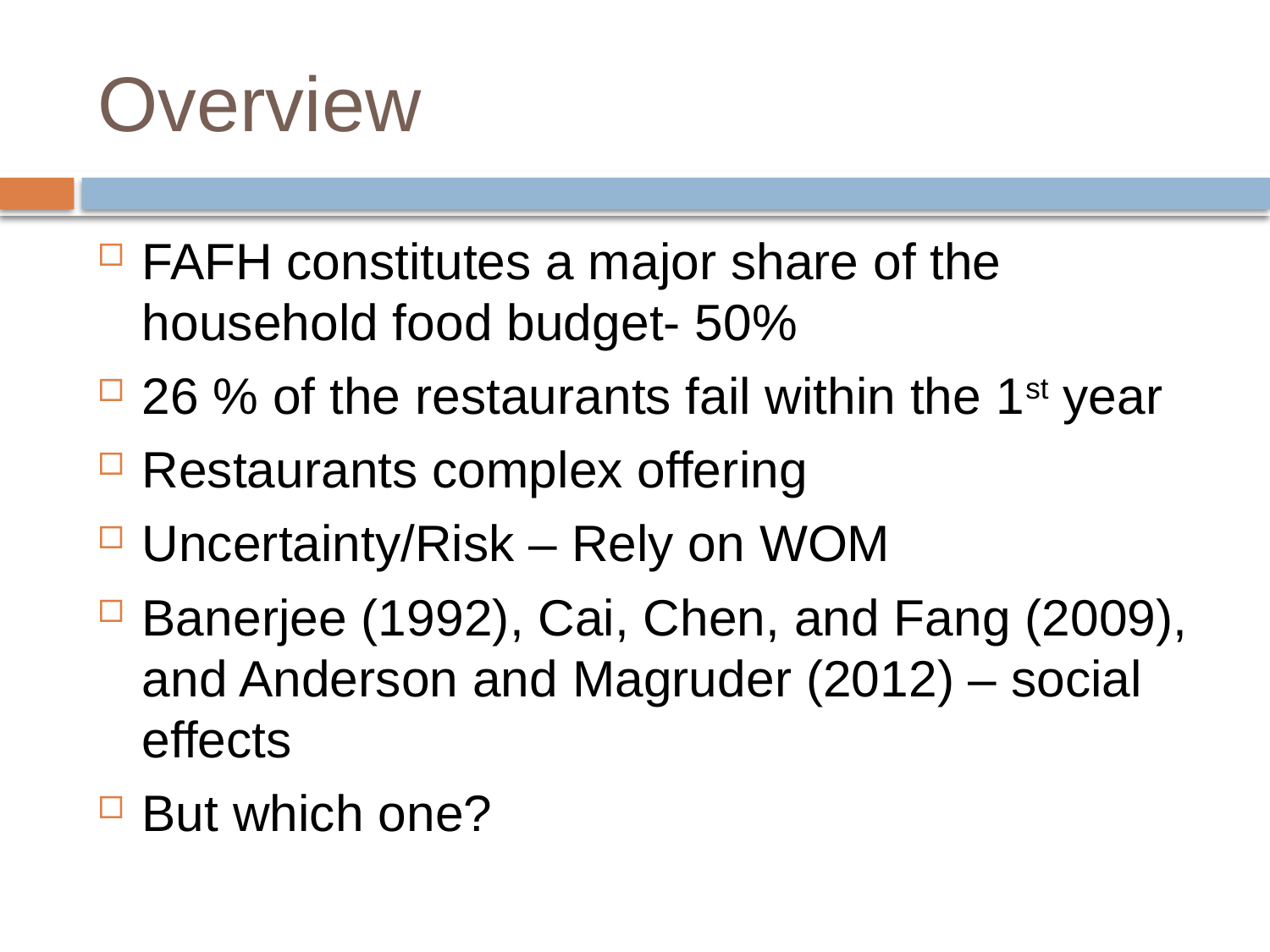

# Overview
FAFH constitutes a major share of the household food budget- 50%
26 % of the restaurants fail within the 1st year
Restaurants complex offering
Uncertainty/Risk – Rely on WOM
Banerjee (1992), Cai, Chen, and Fang (2009), and Anderson and Magruder (2012) – social effects
But which one?